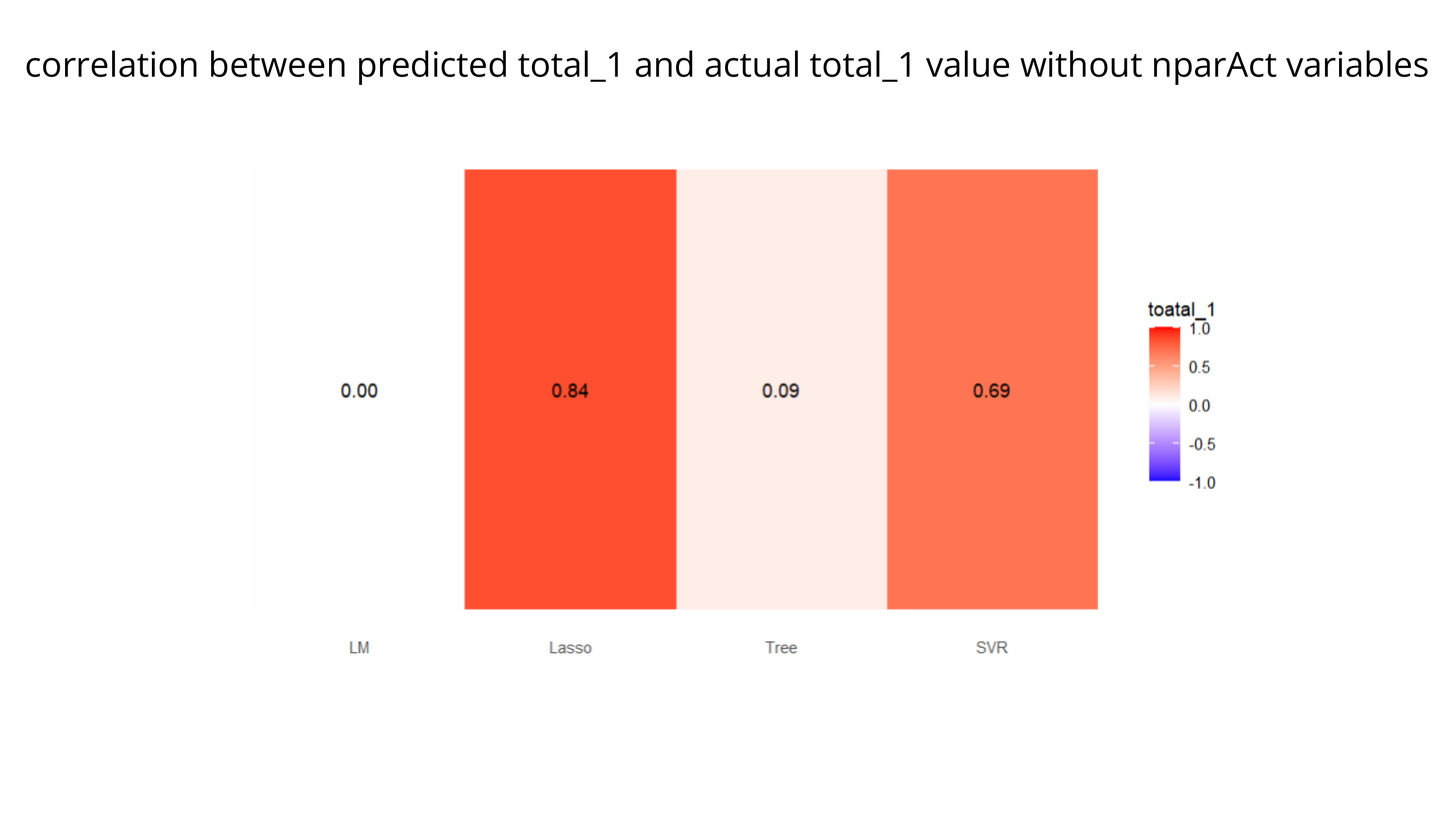

correlation between predicted total_1 and actual total_1 value without nparAct variables